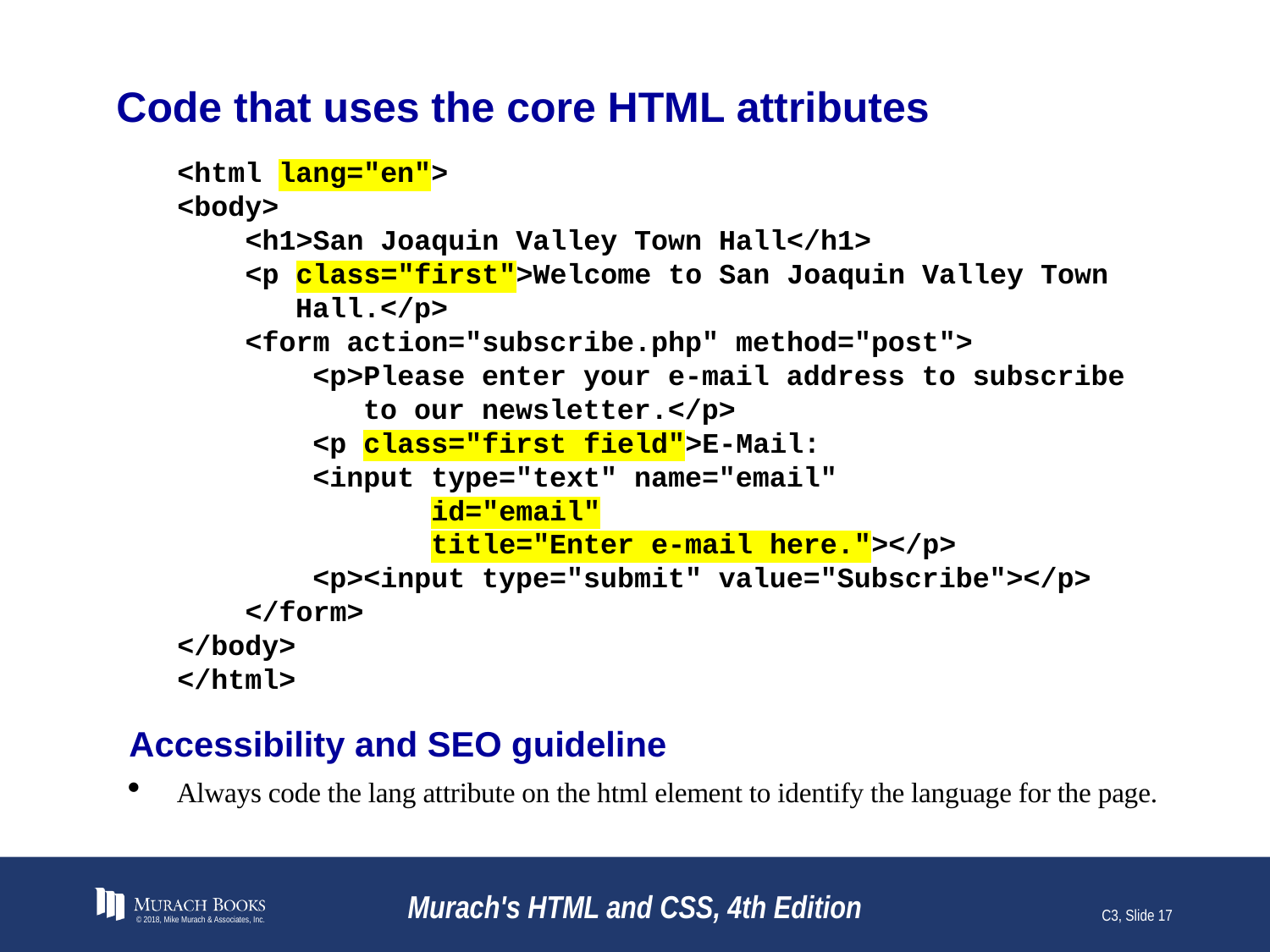

# Code that uses the core HTML attributes
<html lang="en">
<body>
    <h1>San Joaquin Valley Town Hall</h1>
    <p class="first">Welcome to San Joaquin Valley Town
       Hall.</p>
    <form action="subscribe.php" method="post">
        <p>Please enter your e-mail address to subscribe
           to our newsletter.</p>
        <p class="first field">E-Mail:
        <input type="text" name="email"
               id="email"
               title="Enter e-mail here."></p>
        <p><input type="submit" value="Subscribe"></p>
    </form>
</body>
</html>
Accessibility and SEO guideline
Always code the lang attribute on the html element to identify the language for the page.

© 2018, Mike Murach & Associates, Inc.
Murach's HTML and CSS, 4th Edition

C3, Slide 17